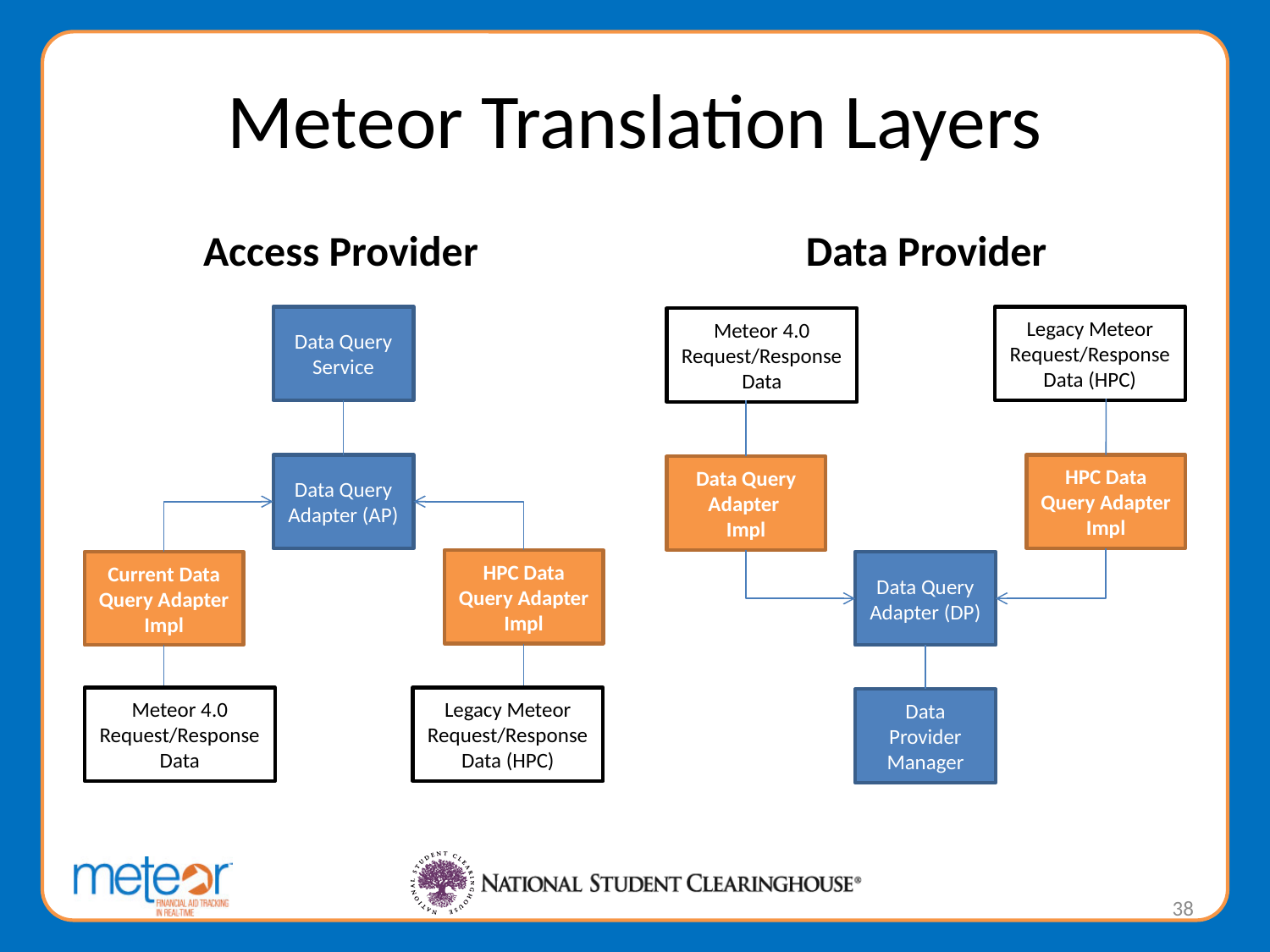

# Meteor Translation Layers
Access Provider
Data Provider
Data Query Service
Legacy Meteor Request/Response Data (HPC)
Meteor 4.0 Request/Response Data
Data Query
Adapter (AP)
HPC Data Query Adapter Impl
Data Query Adapter
Impl
HPC Data Query Adapter Impl
Current Data Query Adapter
Impl
Data Query Adapter (DP)
Meteor 4.0 Request/Response Data
Legacy Meteor Request/Response Data (HPC)
Data Provider Manager
38